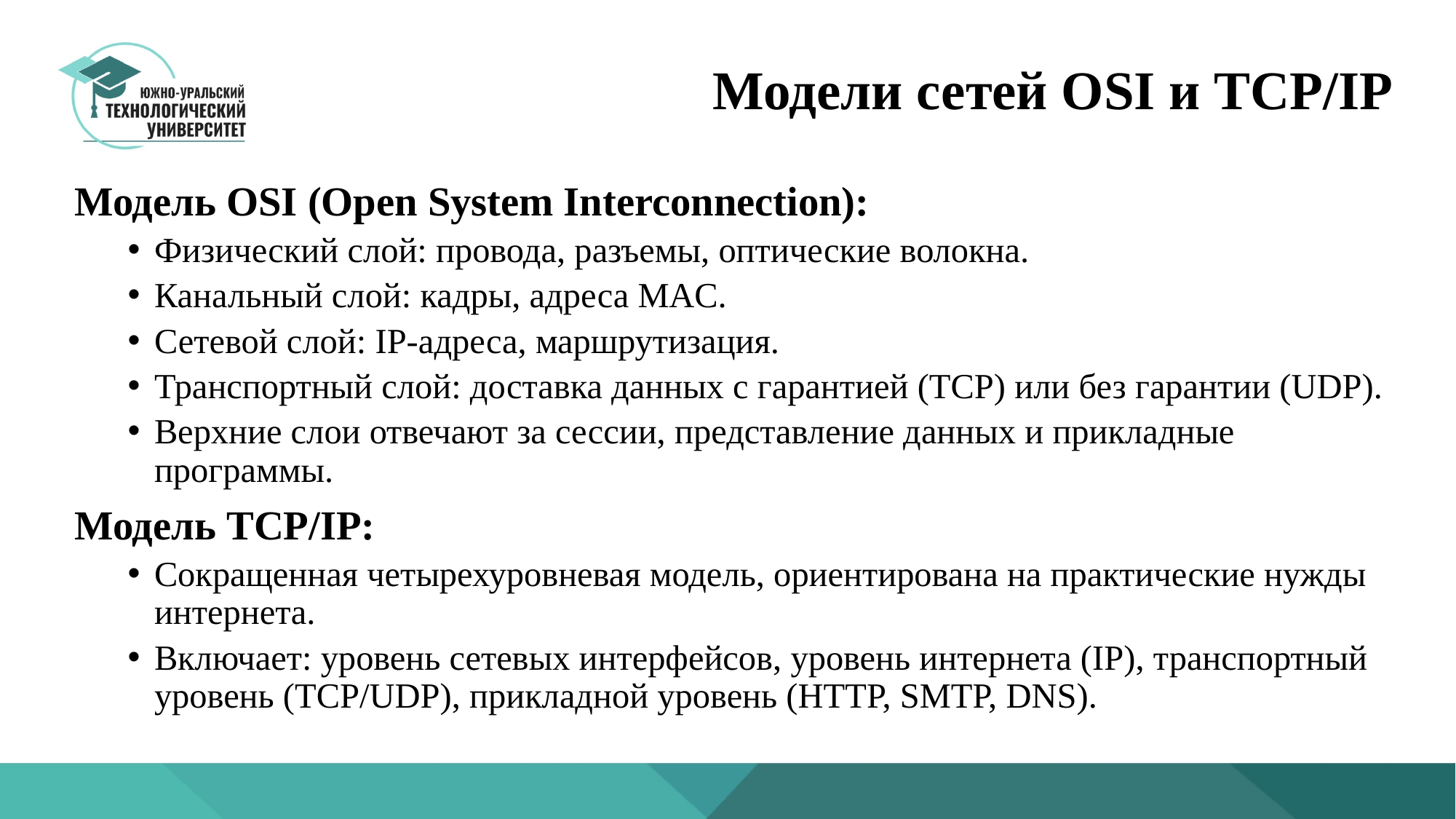

# Модели сетей OSI и TCP/IP
Модель OSI (Open System Interconnection):
Физический слой: провода, разъемы, оптические волокна.
Канальный слой: кадры, адреса MAC.
Сетевой слой: IP-адреса, маршрутизация.
Транспортный слой: доставка данных с гарантией (TCP) или без гарантии (UDP).
Верхние слои отвечают за сессии, представление данных и прикладные программы.
Модель TCP/IP:
Сокращенная четырехуровневая модель, ориентирована на практические нужды интернета.
Включает: уровень сетевых интерфейсов, уровень интернета (IP), транспортный уровень (TCP/UDP), прикладной уровень (HTTP, SMTP, DNS).